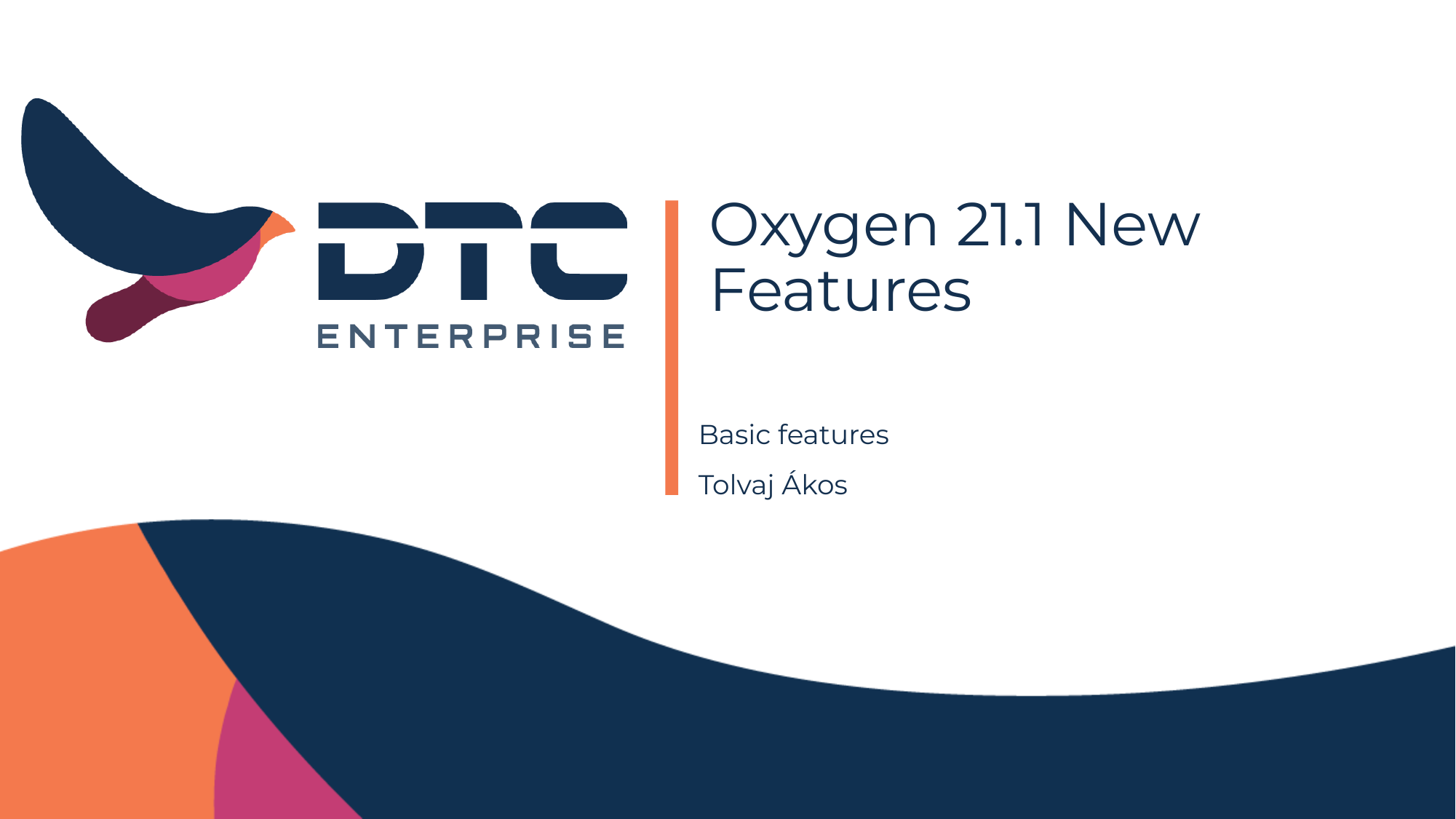

Oxygen 21.1 New Features
Basic features
Tolvaj Ákos